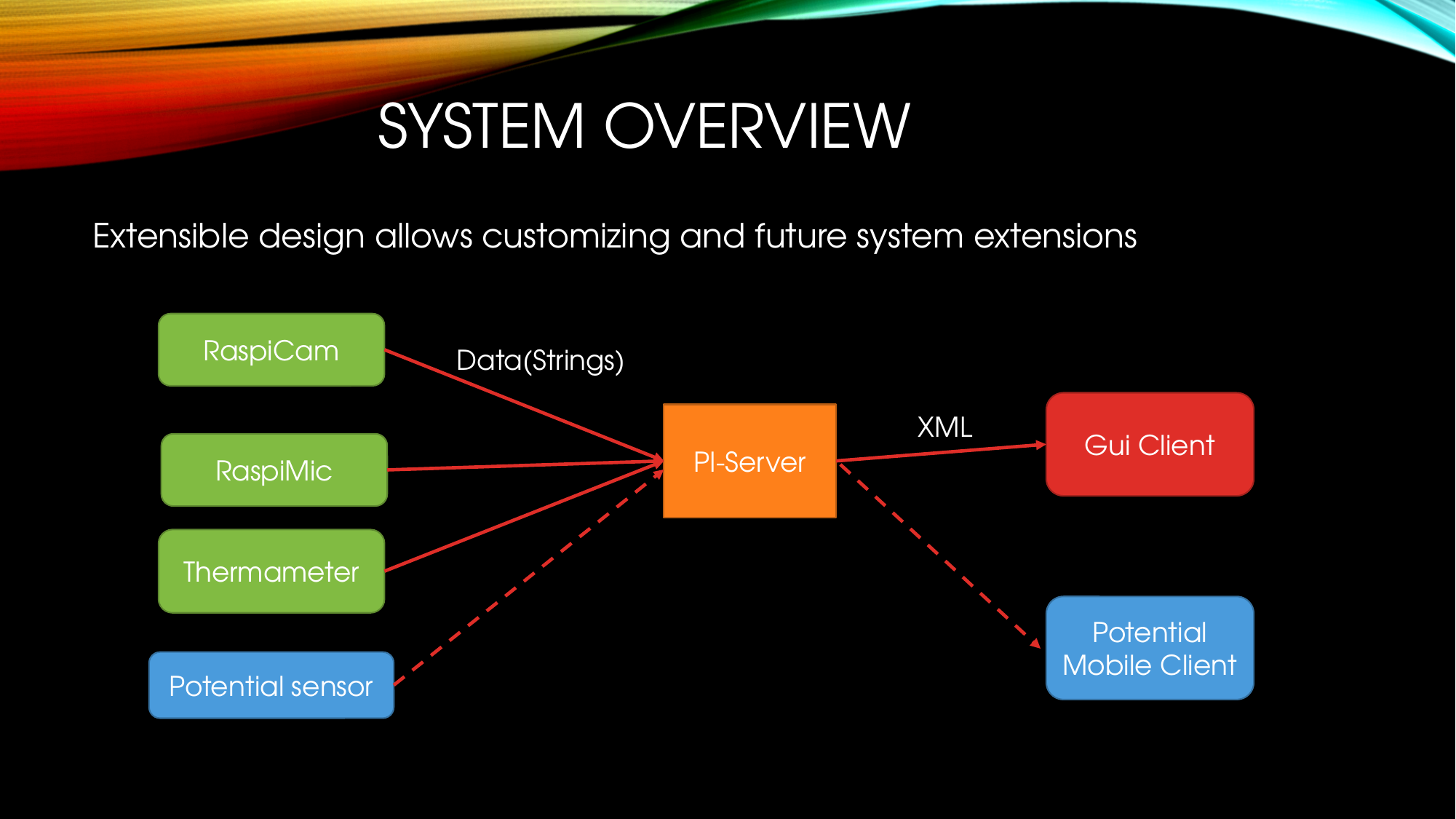

# System Overview
Extensible design allows customizing and future system extensions
RaspiCam
Data(Strings)
Gui Client
PI-Server
XML
RaspiMic
Thermameter
Potential Mobile Client
Potential sensor